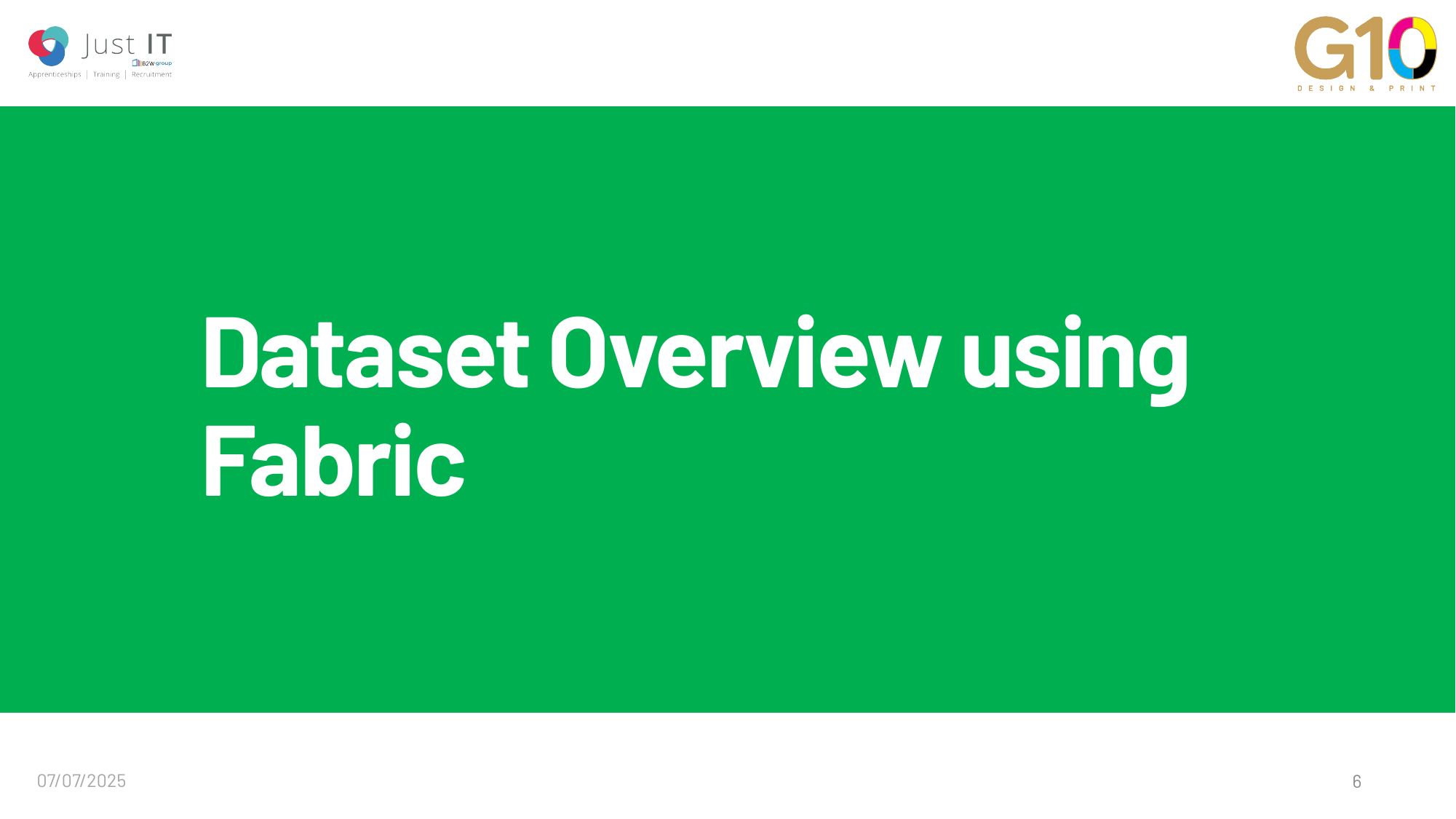

# Dataset Overview using Fabric
07/07/2025
6